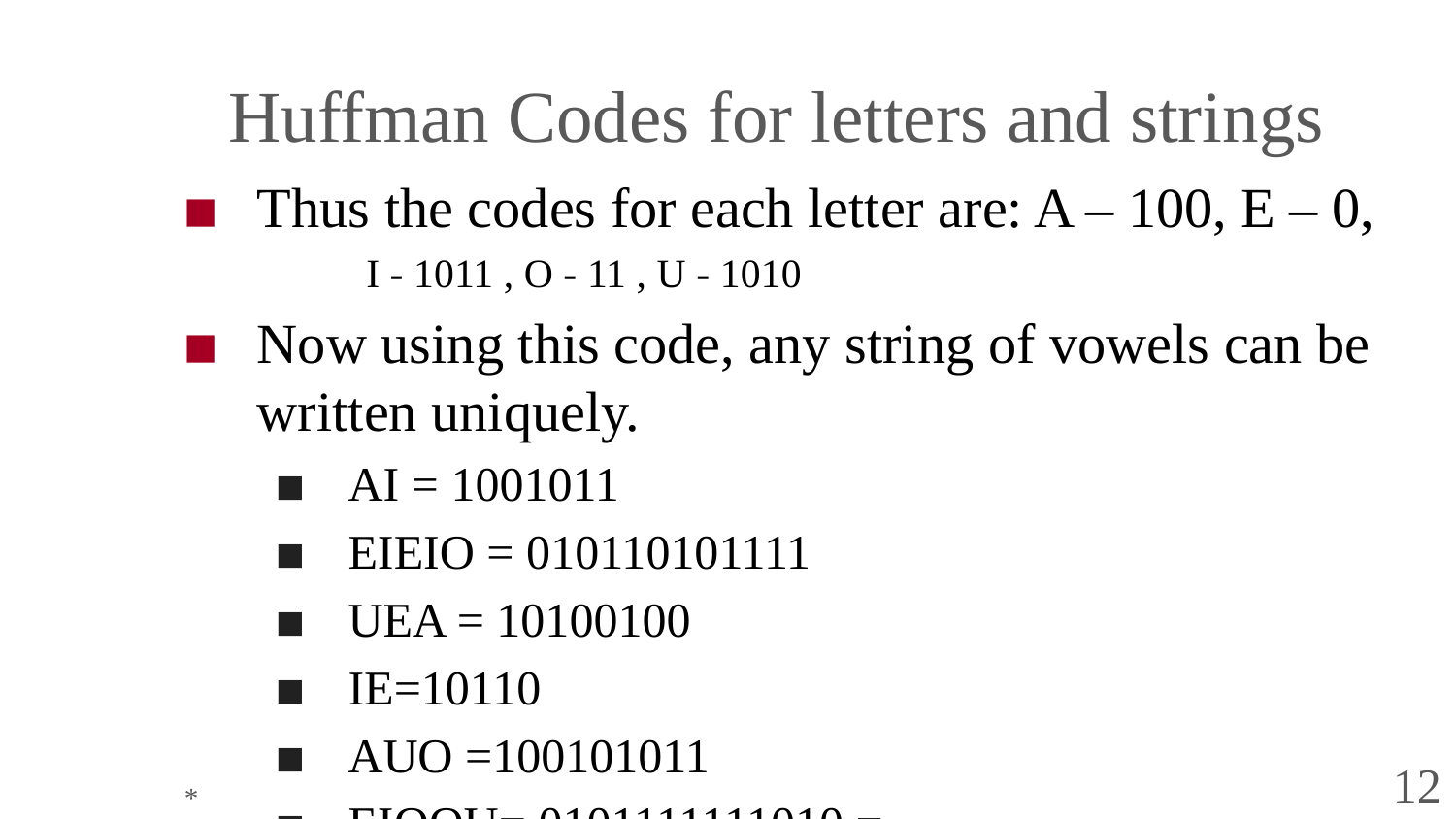

# Huffman Codes for letters and strings
Thus the codes for each letter are: A – 100, E – 0,
I - 1011 , O - 11 , U - 1010
Now using this code, any string of vowels can be written uniquely.
AI = 1001011
EIEIO = 010110101111
UEA = 10100100
IE=10110
AUO =100101011
EIOOU= 0101111111010 =

*
12